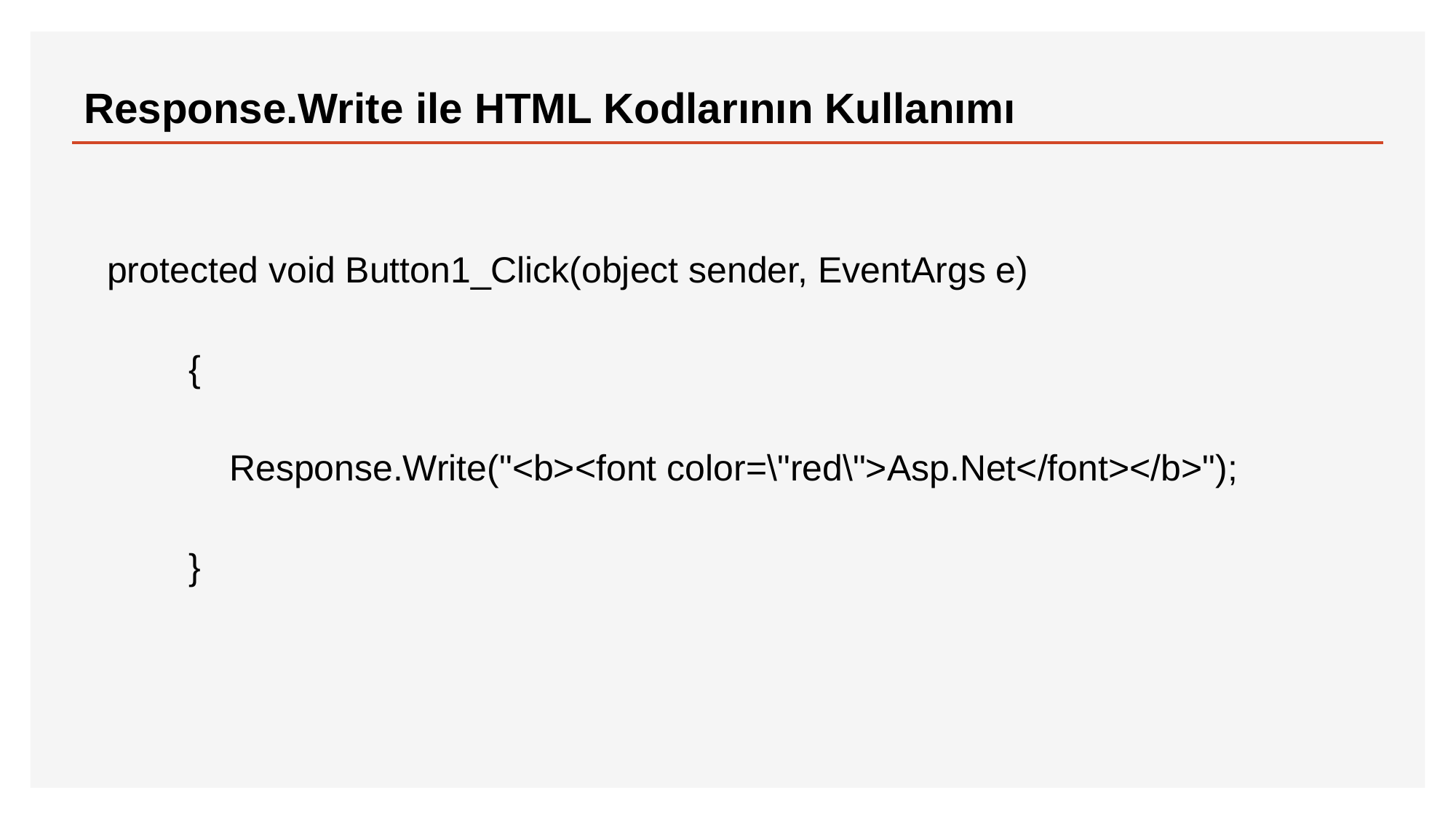

# Response.Write ile HTML Kodlarının Kullanımı
protected void Button1_Click(object sender, EventArgs e)
        {
            Response.Write("<b><font color=\"red\">Asp.Net</font></b>");
        }